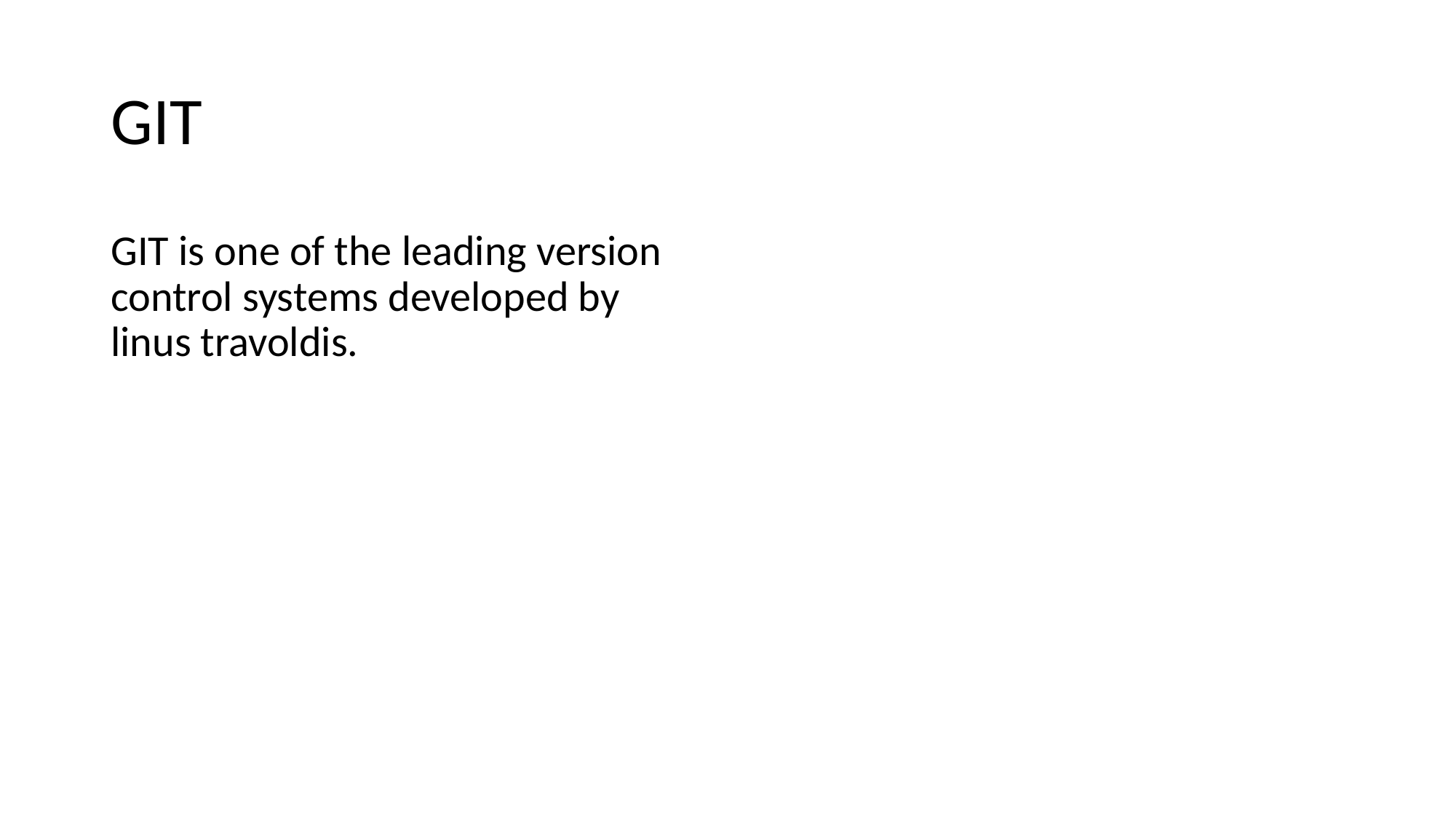

# GIT
GIT is one of the leading version control systems developed by linus travoldis.